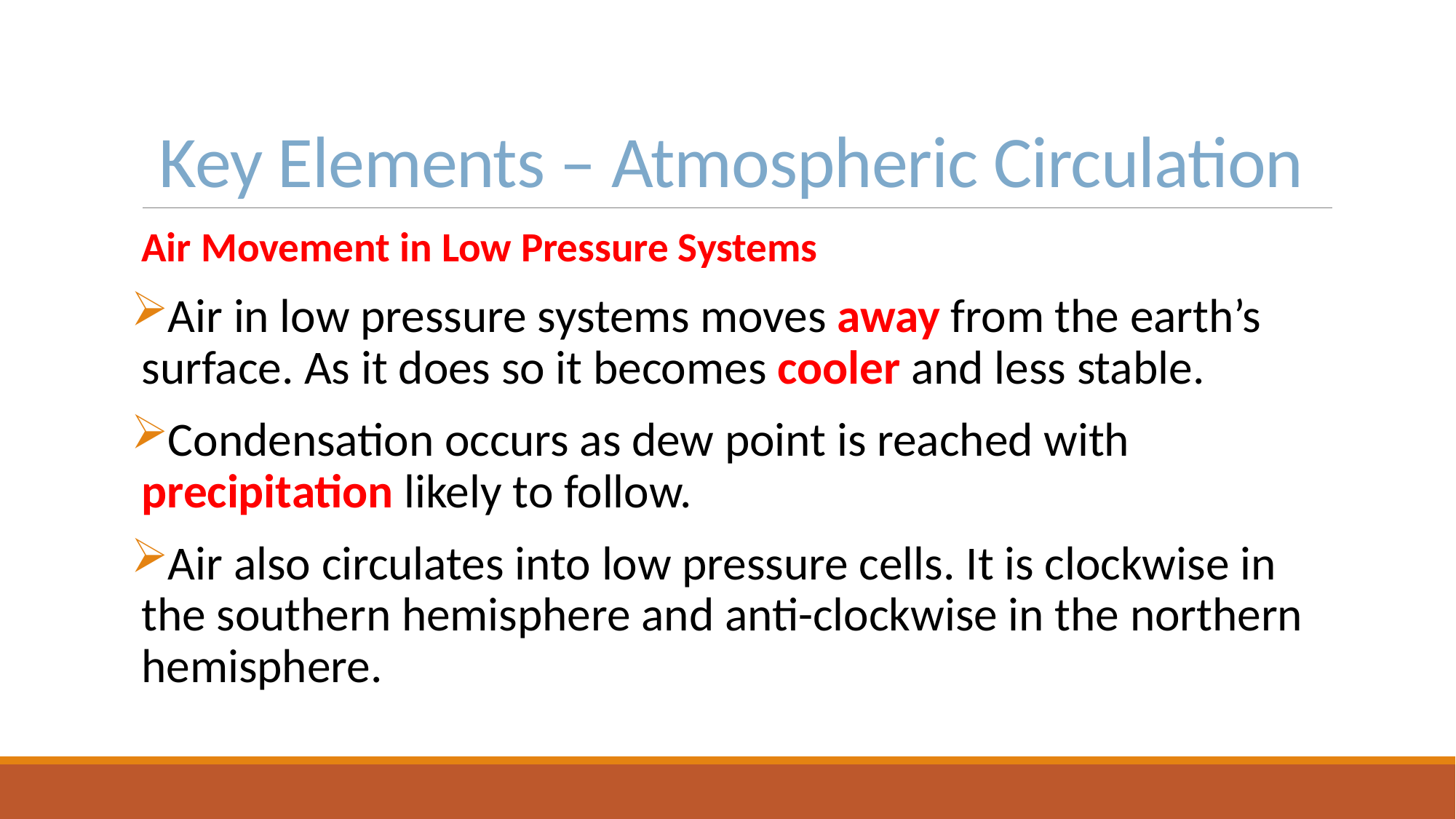

# Key Elements – Atmospheric Circulation
Air Movement in Low Pressure Systems
Air in low pressure systems moves away from the earth’s surface. As it does so it becomes cooler and less stable.
Condensation occurs as dew point is reached with precipitation likely to follow.
Air also circulates into low pressure cells. It is clockwise in the southern hemisphere and anti-clockwise in the northern hemisphere.